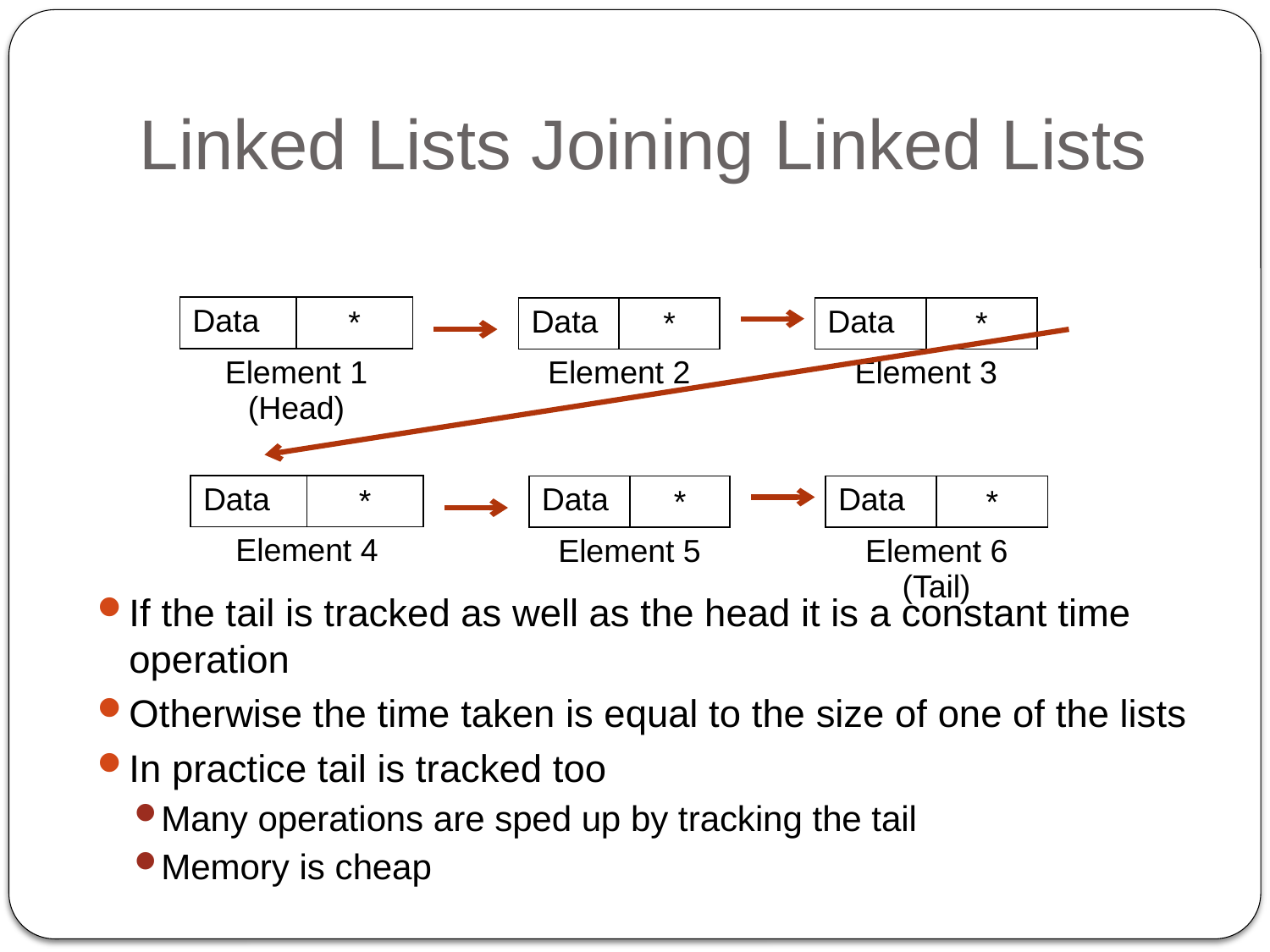

# Linked Lists Joining Linked Lists
| Data | \* |
| --- | --- |
| Element 1 (Head) |  |
| Data | \* |
| --- | --- |
| Element 2 |  |
| Data | \* |
| --- | --- |
| Element 3 |  |
| Data | \* |
| --- | --- |
| Element 4 |  |
| Data | \* |
| --- | --- |
| Element 5 |  |
| Data | \* |
| --- | --- |
| Element 6 (Tail) |  |
If the tail is tracked as well as the head it is a constant time operation
Otherwise the time taken is equal to the size of one of the lists
In practice tail is tracked too
Many operations are sped up by tracking the tail
Memory is cheap